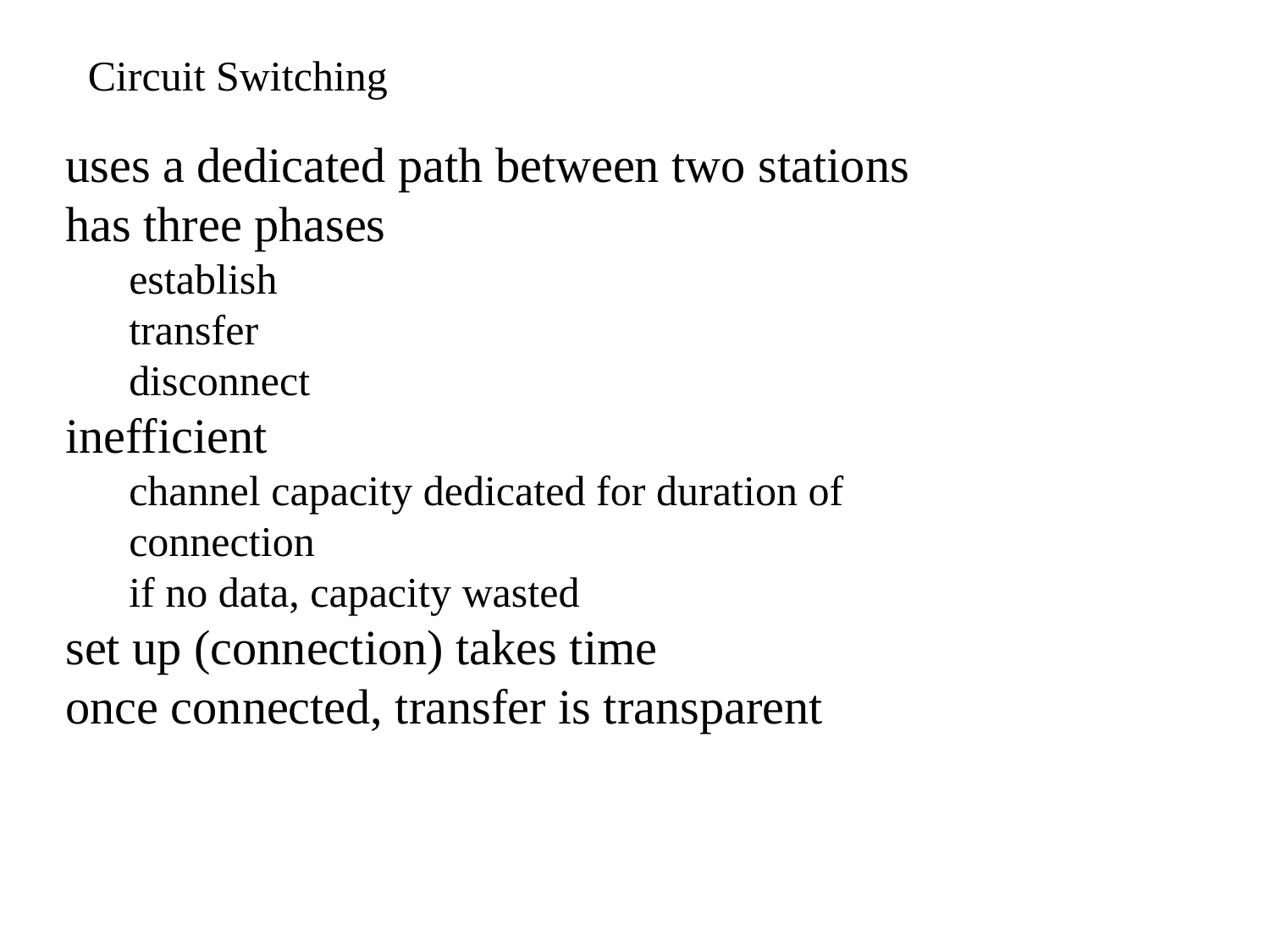

Circuit Switching
uses a dedicated path between two stations
has three phases
establish
transfer
disconnect
inefficient
channel capacity dedicated for duration of connection
if no data, capacity wasted
set up (connection) takes time
once connected, transfer is transparent